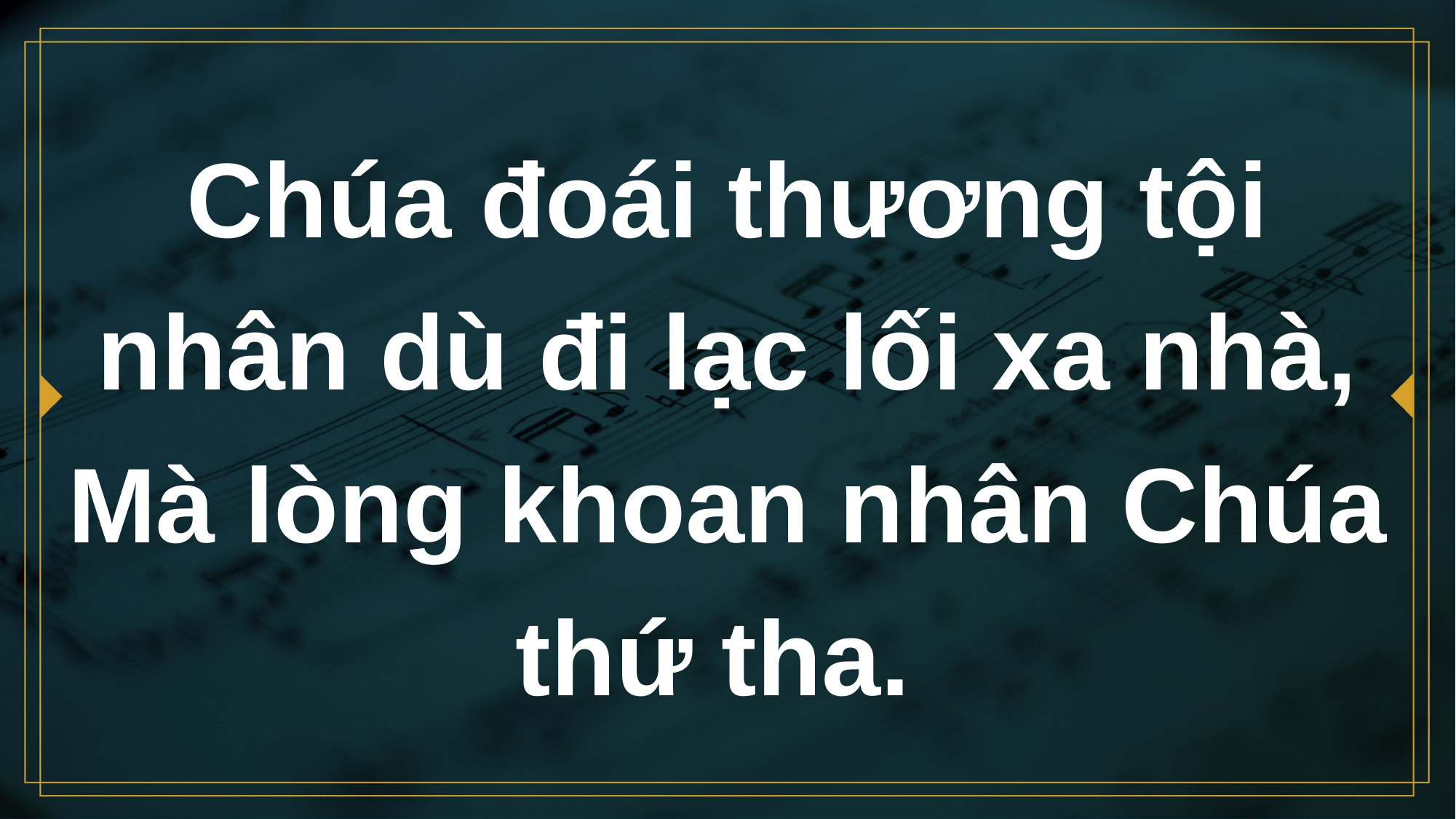

# Chúa đoái thương tội nhân dù đi lạc lối xa nhà, Mà lòng khoan nhân Chúa thứ tha.